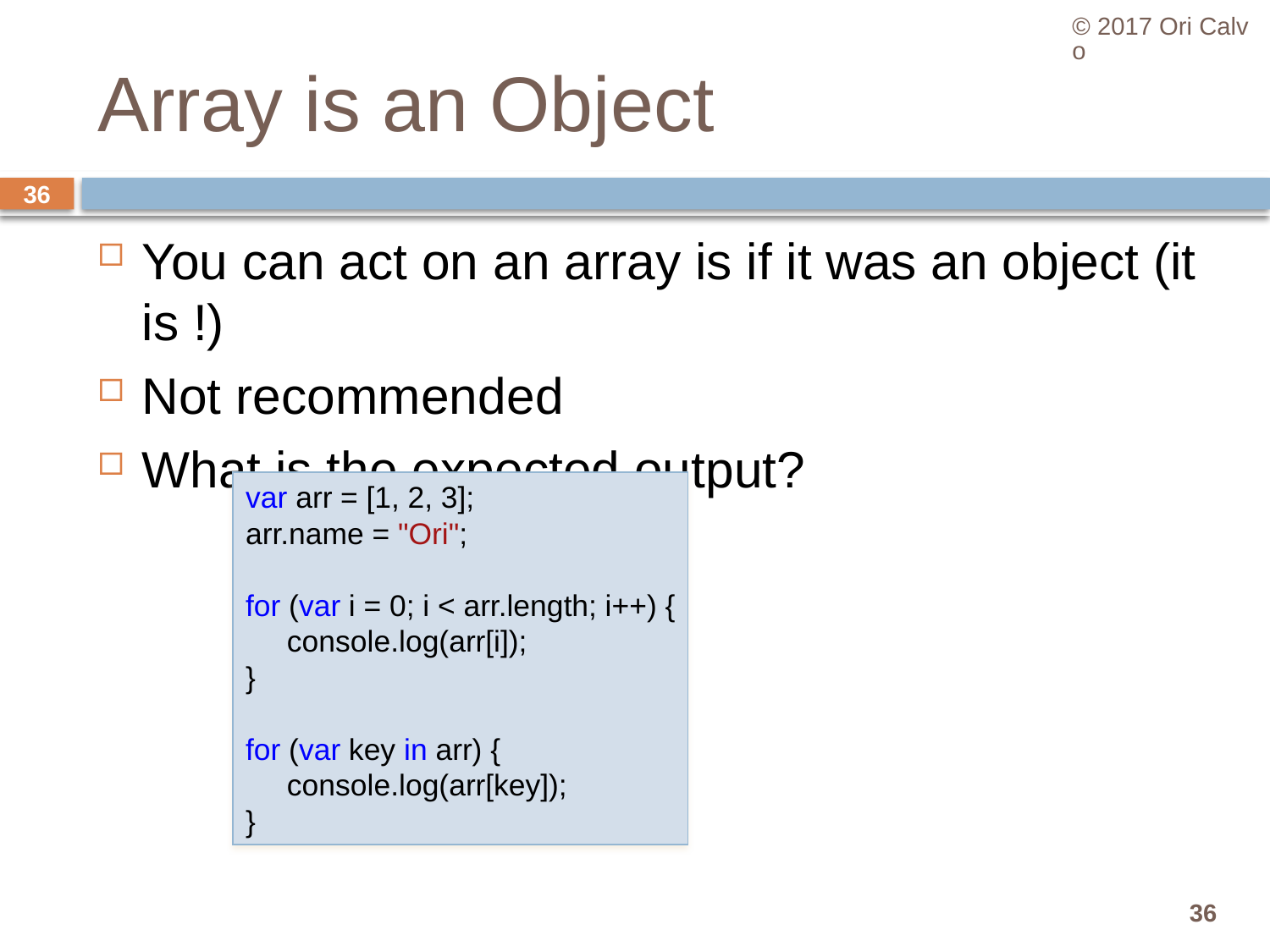

© 2017 Ori Calvo
# Array is an Object
36
You can act on an array is if it was an object (it is !)
Not recommended
What is the expected output?
var arr = [1, 2, 3];
arr.name = "Ori";

for (var i = 0; i < arr.length; i++) {
     console.log(arr[i]);
}

for (var key in arr) {
     console.log(arr[key]);
}